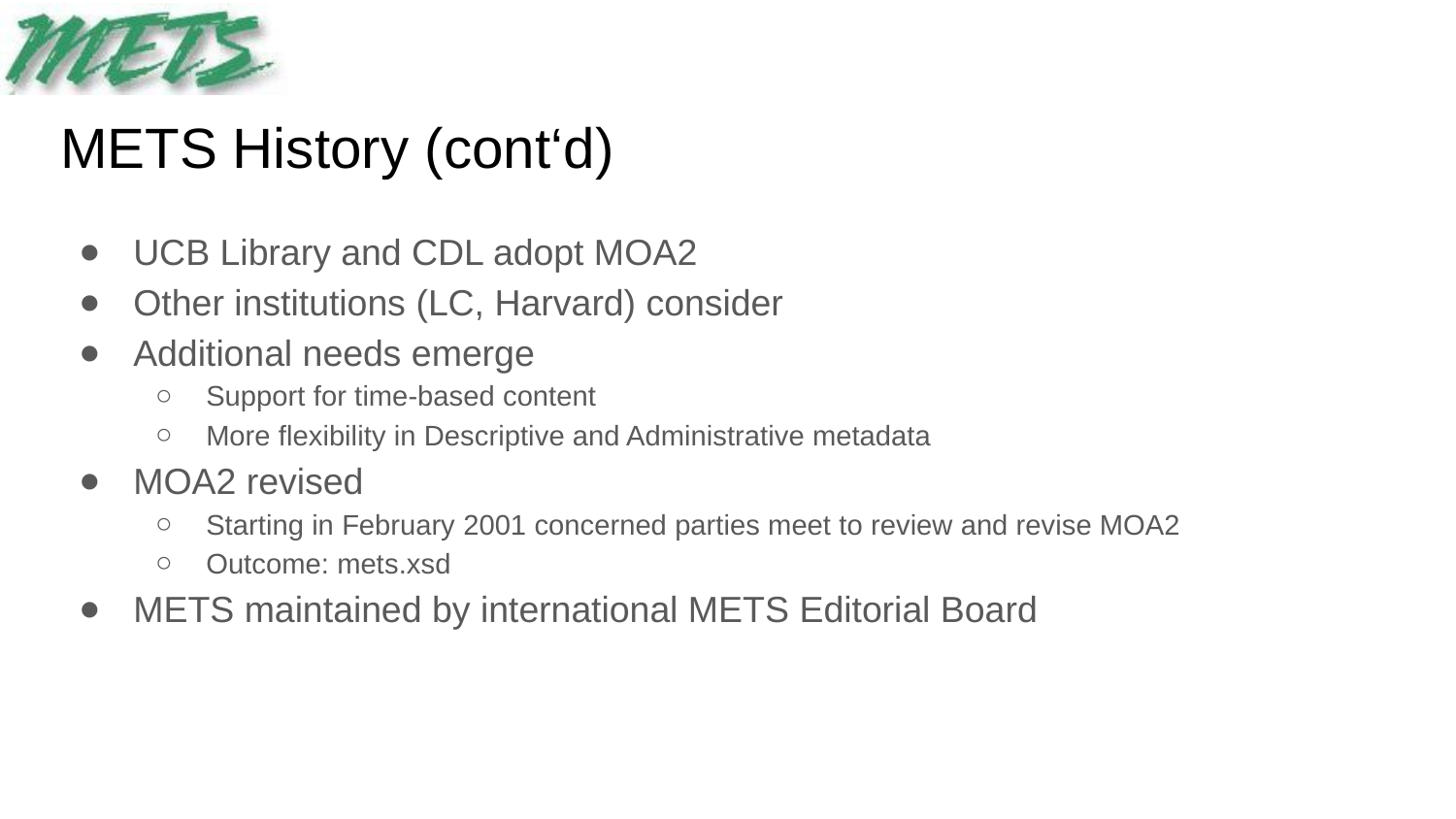

# METS History (cont‘d)
UCB Library and CDL adopt MOA2
Other institutions (LC, Harvard) consider
Additional needs emerge
Support for time-based content
More flexibility in Descriptive and Administrative metadata
MOA2 revised
Starting in February 2001 concerned parties meet to review and revise MOA2
Outcome: mets.xsd
METS maintained by international METS Editorial Board